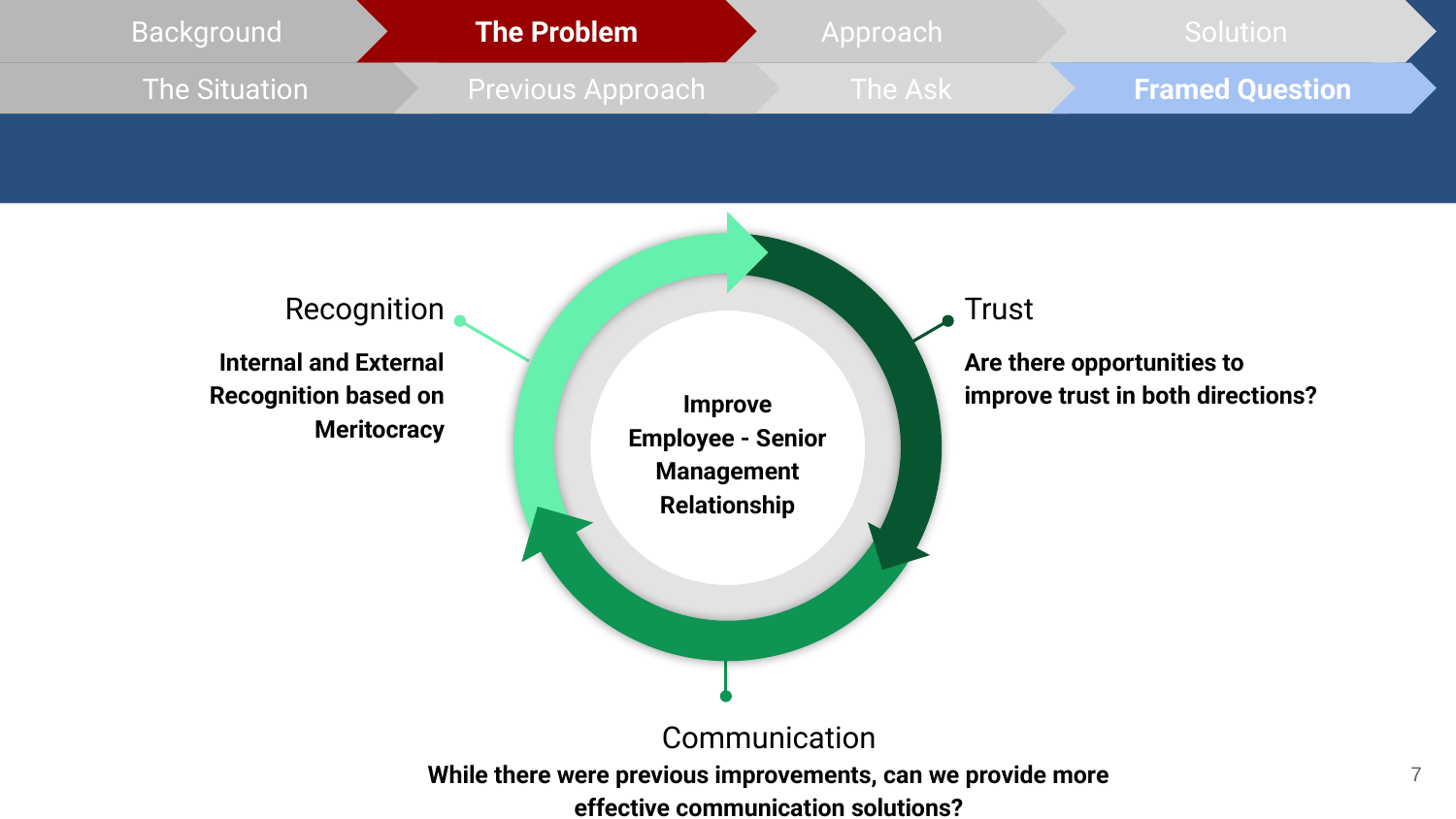

The Problem
Approach
Solution
Background
Previous Approach
The Ask
The Situation
Framed Question

Recognition

Internal and External Recognition based on Meritocracy
Trust

Are there opportunities to improve trust in both directions?
Improve Employee - Senior Management Relationship

Communication
While there were previous improvements, can we provide more effective communication solutions?
7